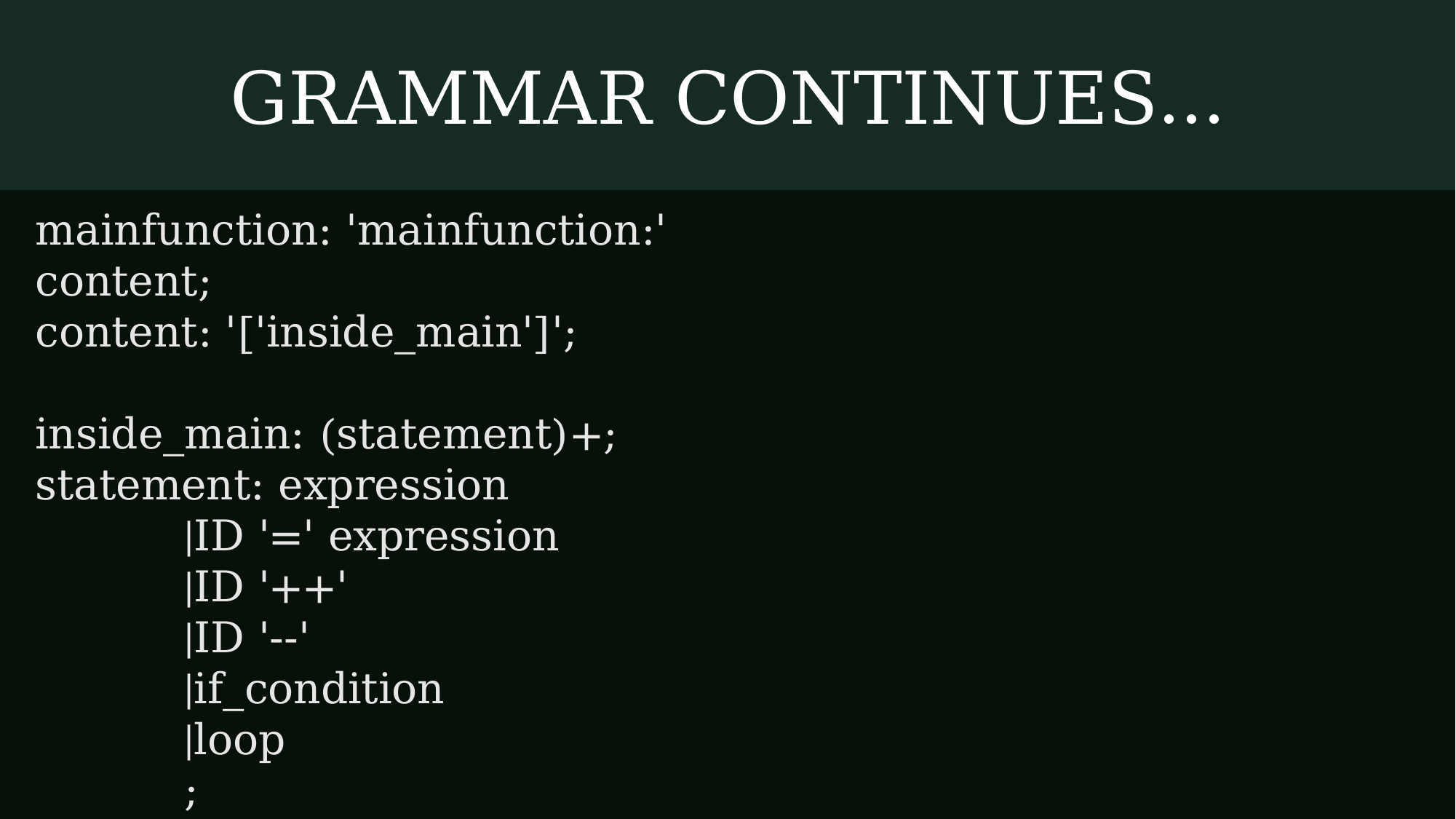

GRAMMAR CONTINUES…
mainfunction: 'mainfunction:' content;
content: '['inside_main']';

inside_main: (statement)+;
statement: expression
	   |ID '=' expression
	   |ID '++'
	   |ID '--'
	   |if_condition
	   |loop
	   ;